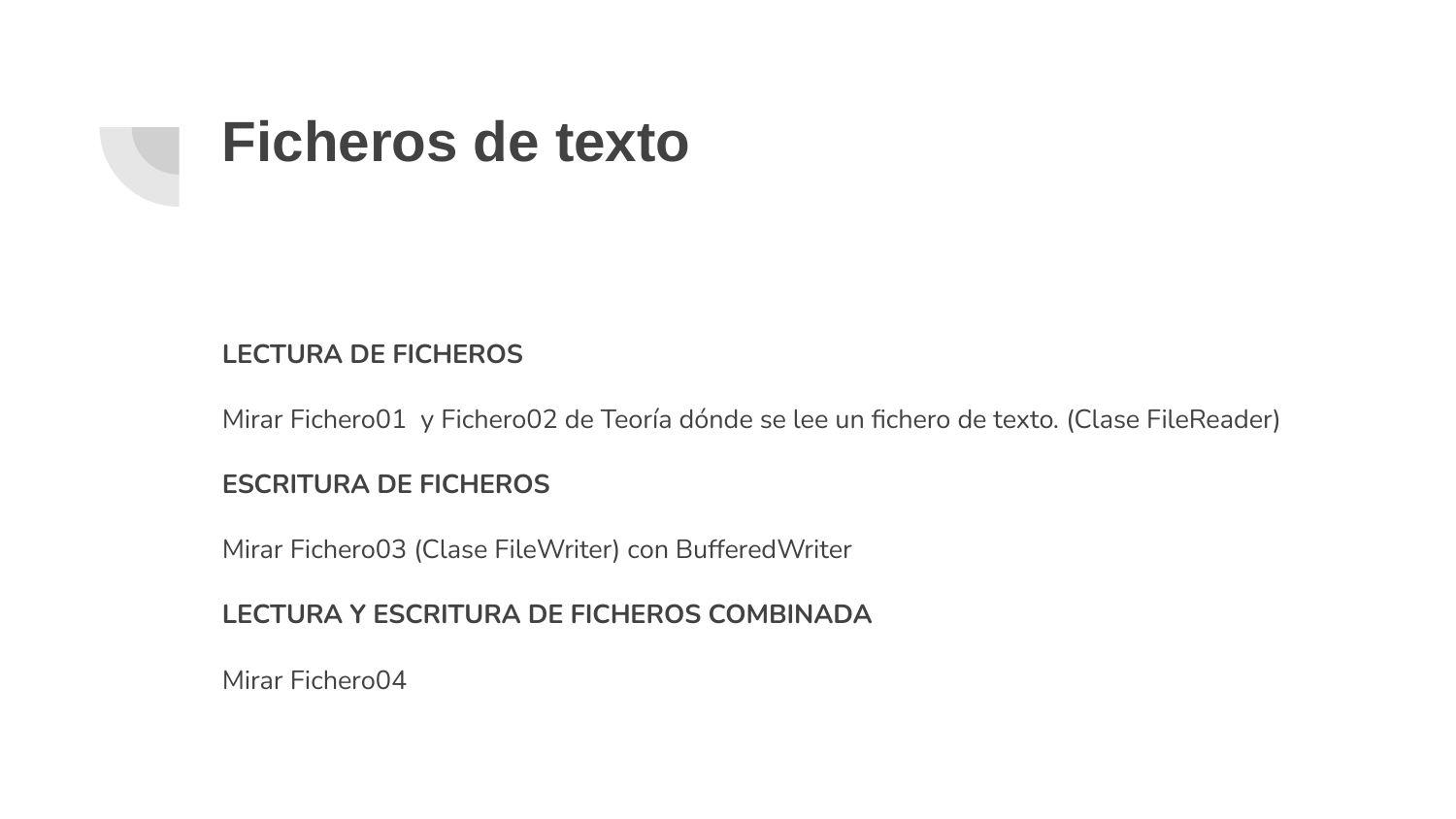

# Ficheros de texto
LECTURA DE FICHEROS
Mirar Fichero01  y Fichero02 de Teoría dónde se lee un fichero de texto. (Clase FileReader)
ESCRITURA DE FICHEROS
Mirar Fichero03 (Clase FileWriter) con BufferedWriter
LECTURA Y ESCRITURA DE FICHEROS COMBINADA
Mirar Fichero04